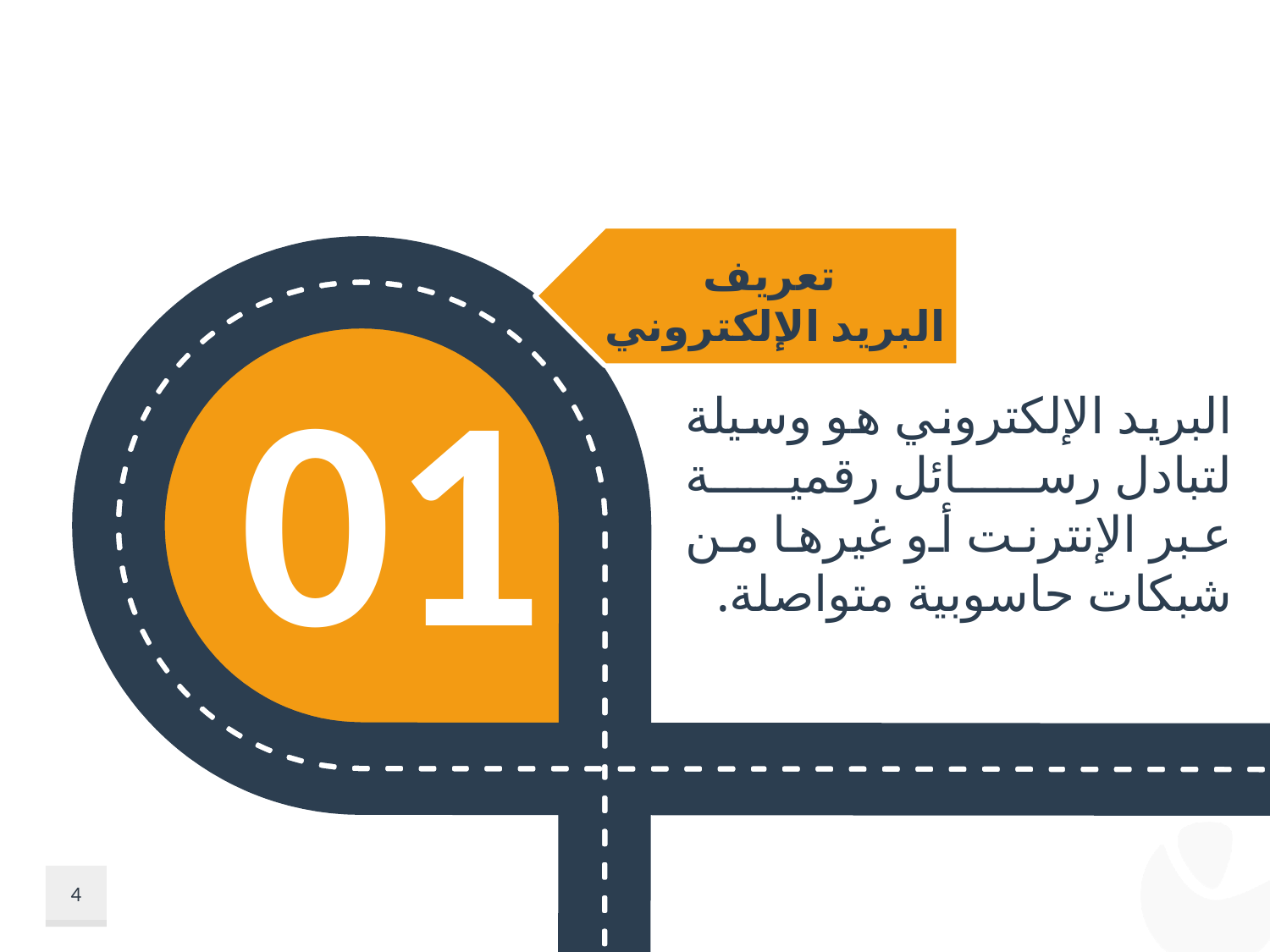

تعريف
البريد الإلكتروني

01
البريد الإلكتروني هو وسيلة لتبادل رسائل رقمية عبر الإنترنت أو غيرها من شبكات حاسوبية متواصلة.
4